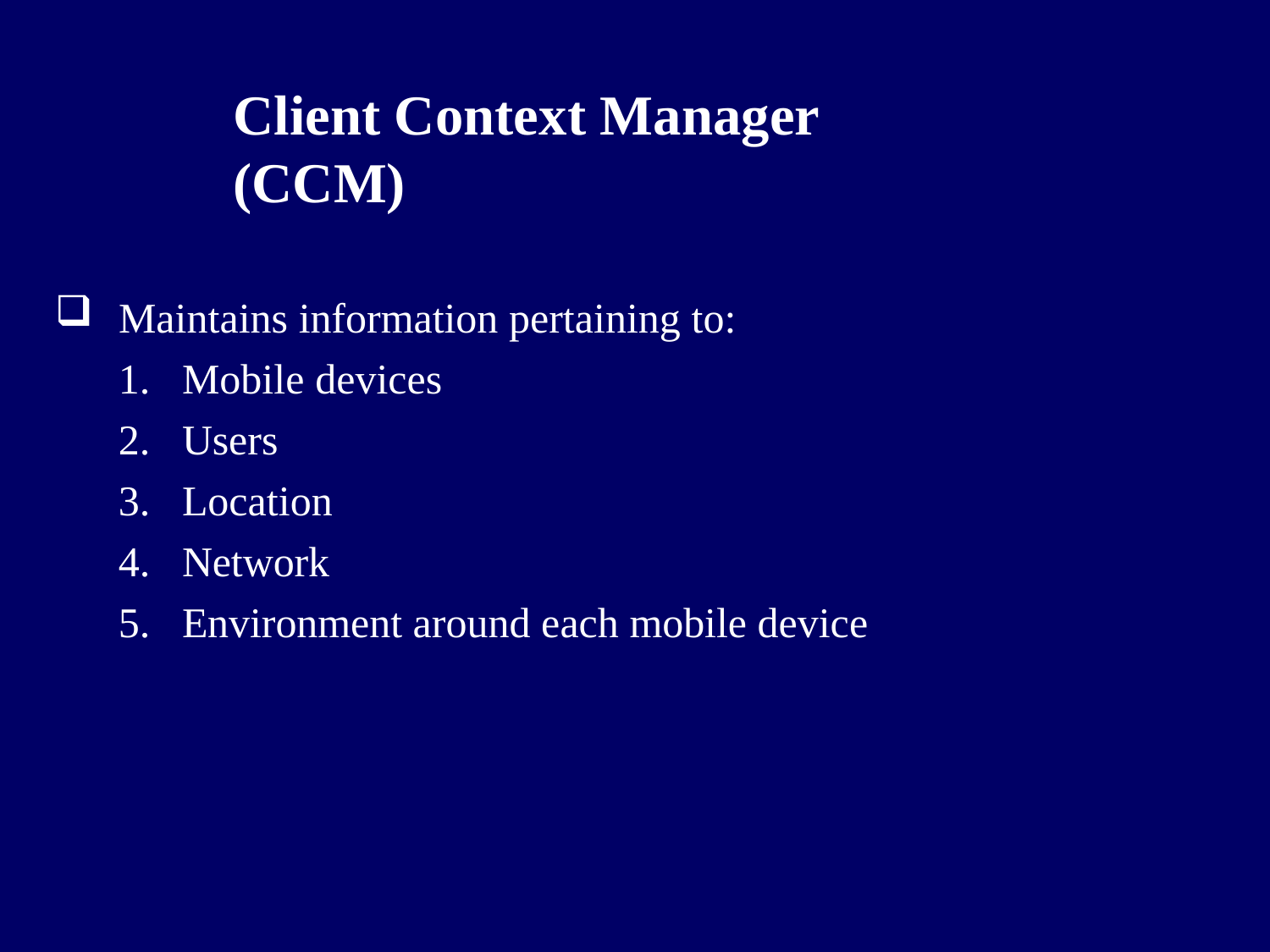

# Client Context Manager (CCM)
Maintains information pertaining to:
Mobile devices
Users
Location
Network
Environment around each mobile device